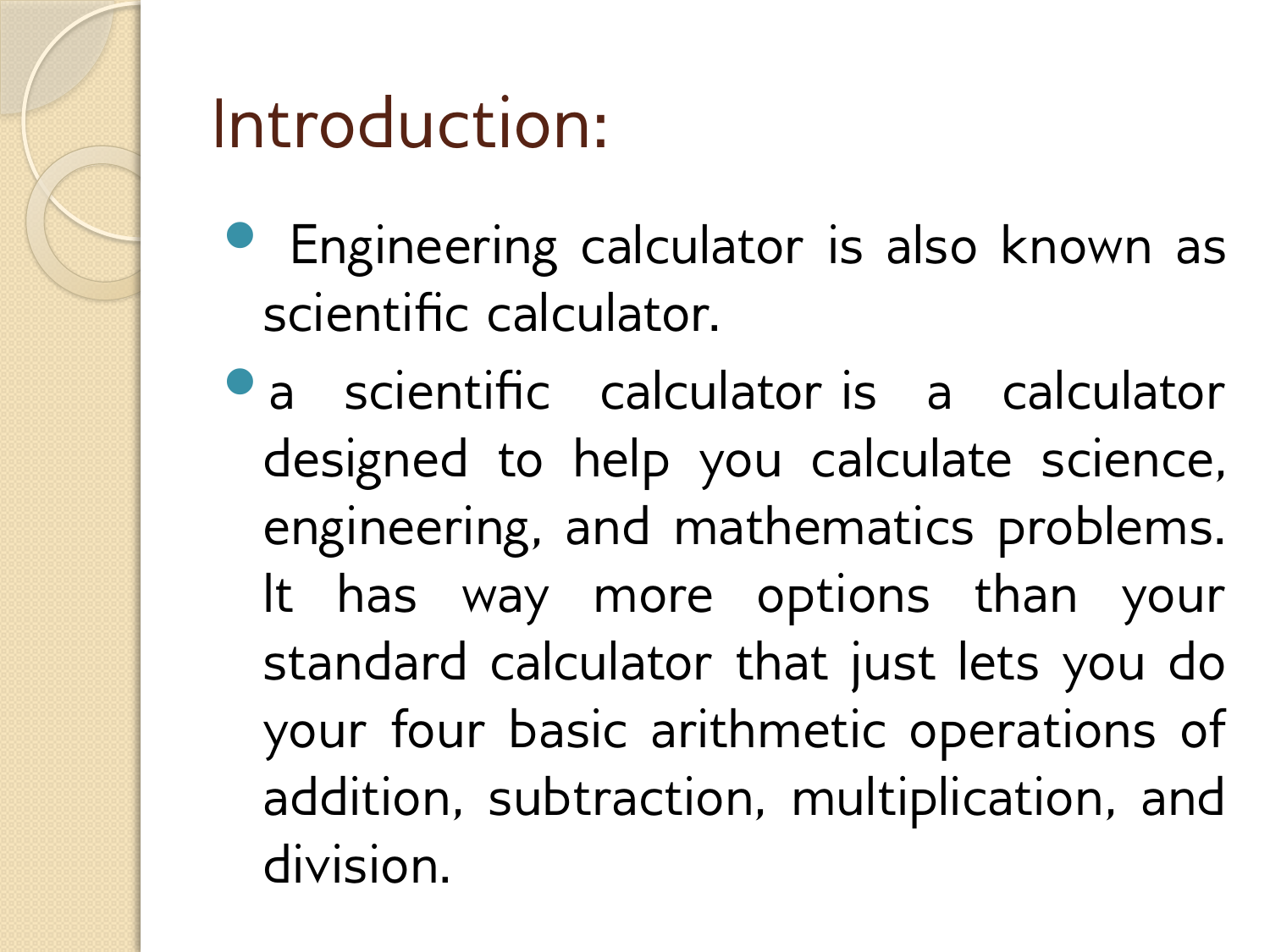

# Introduction:
 Engineering calculator is also known as scientific calculator.
a scientific calculator is a calculator designed to help you calculate science, engineering, and mathematics problems. It has way more options than your standard calculator that just lets you do your four basic arithmetic operations of addition, subtraction, multiplication, and division.